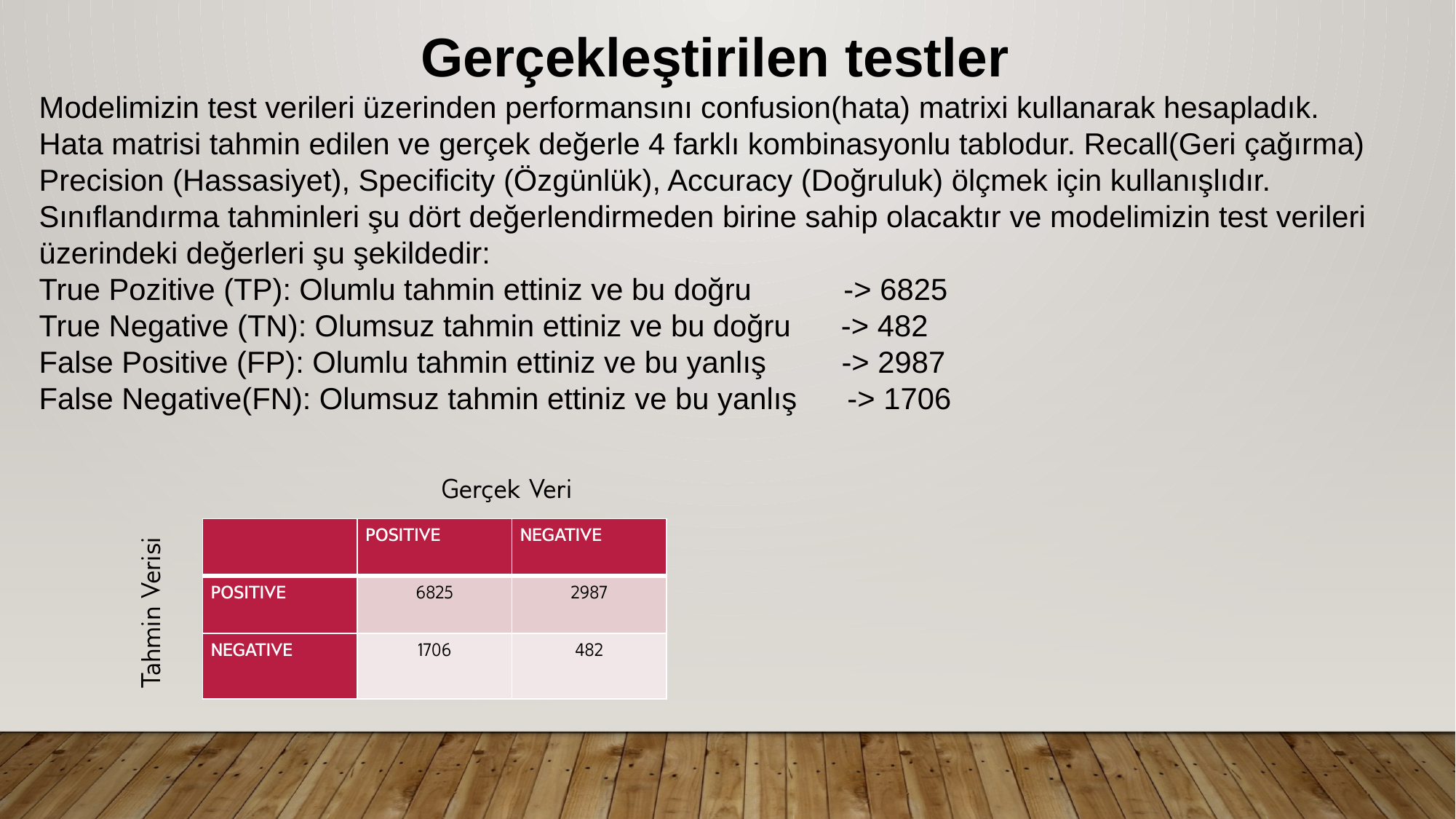

Gerçekleştirilen testler
Modelimizin test verileri üzerinden performansını confusion(hata) matrixi kullanarak hesapladık. Hata matrisi tahmin edilen ve gerçek değerle 4 farklı kombinasyonlu tablodur. Recall(Geri çağırma) Precision (Hassasiyet), Specificity (Özgünlük), Accuracy (Doğruluk) ölçmek için kullanışlıdır. Sınıflandırma tahminleri şu dört değerlendirmeden birine sahip olacaktır ve modelimizin test verileri üzerindeki değerleri şu şekildedir:
True Pozitive (TP): Olumlu tahmin ettiniz ve bu doğru           -> 6825
True Negative (TN): Olumsuz tahmin ettiniz ve bu doğru      -> 482
False Positive (FP): Olumlu tahmin ettiniz ve bu yanlış         -> 2987
False Negative(FN): Olumsuz tahmin ettiniz ve bu yanlış      -> 1706

                            Gerçek Veri
|  | POSITIVE | NEGATIVE |
| --- | --- | --- |
| POSITIVE | 6825 | 2987 |
| NEGATIVE | 1706 | 482 |
Tahmin Verisi